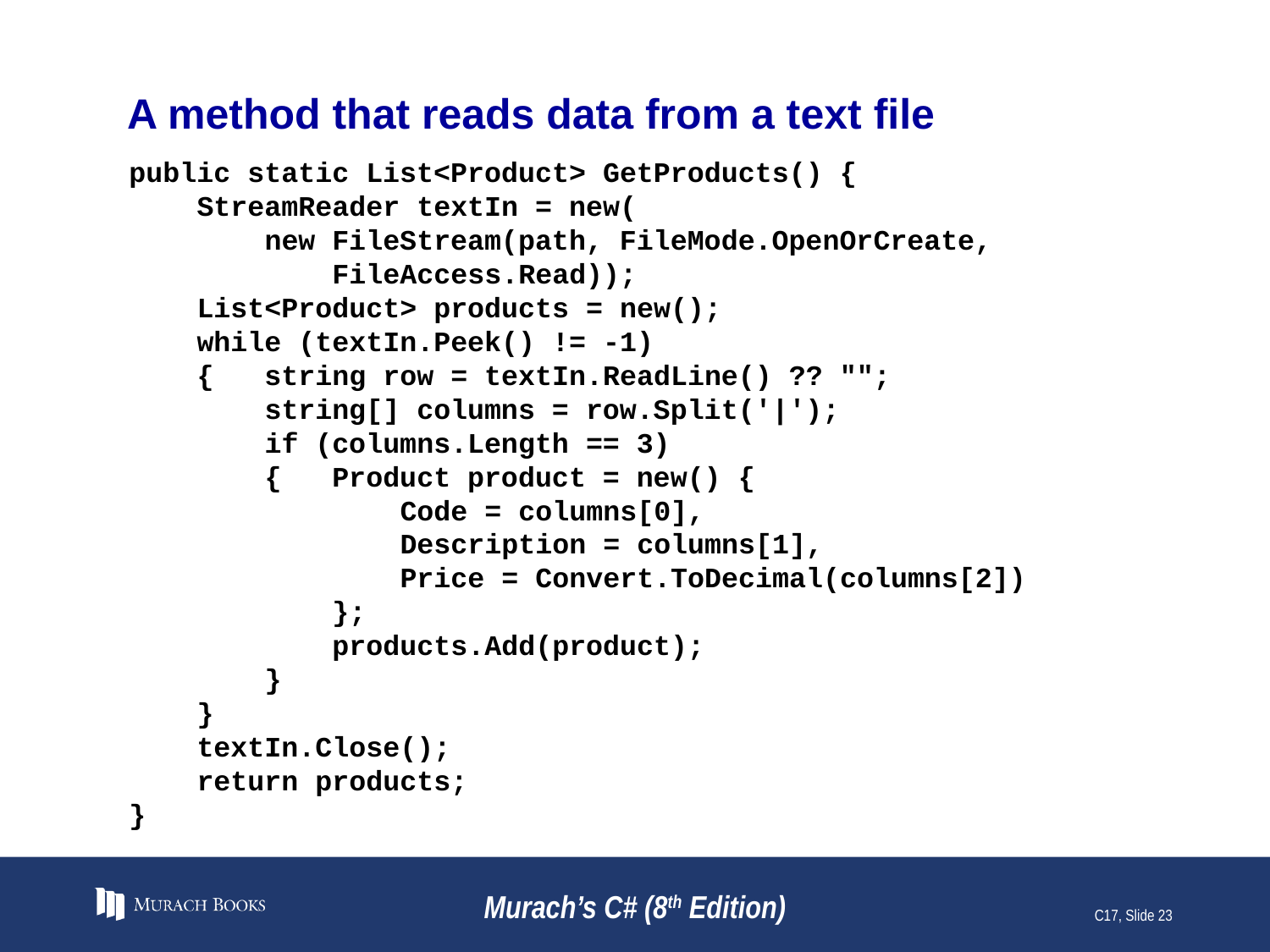

# A method that reads data from a text file
public static List<Product> GetProducts() {
    StreamReader textIn = new(
        new FileStream(path, FileMode.OpenOrCreate,
            FileAccess.Read));
    List<Product> products = new();
    while (textIn.Peek() != -1)
    {   string row = textIn.ReadLine() ?? "";
        string[] columns = row.Split('|');
        if (columns.Length == 3)
        {   Product product = new() {
                Code = columns[0],
                Description = columns[1],
                Price = Convert.ToDecimal(columns[2])
            };
            products.Add(product);
        }
    }
    textIn.Close();
    return products;
}

Murach’s C# (8th Edition)

C17, Slide 23